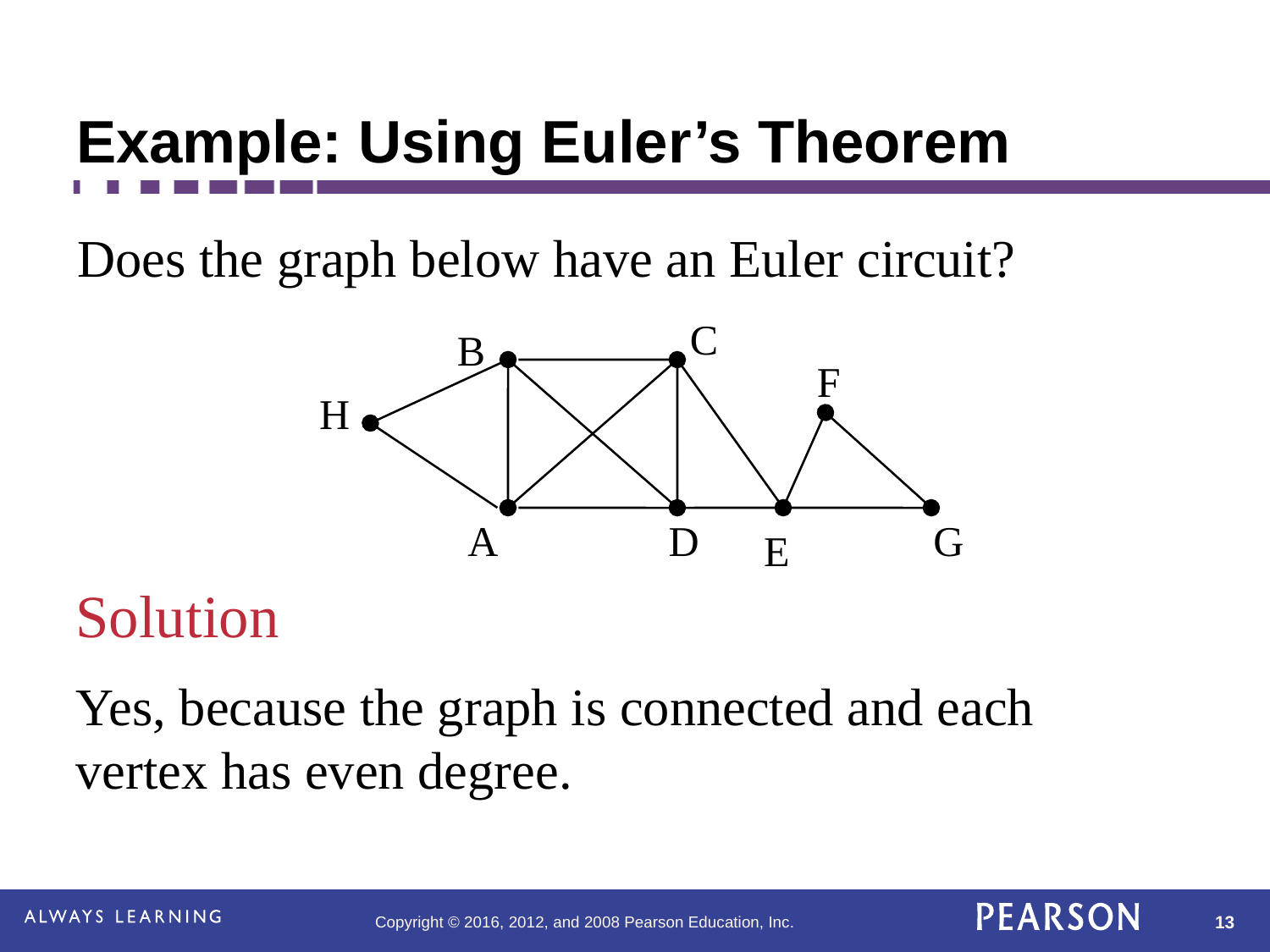

# Example: Using Euler’s Theorem
Does the graph below have an Euler circuit?
C
B
F

H

A

D

G
E
Solution
Yes, because the graph is connected and each vertex has even degree.